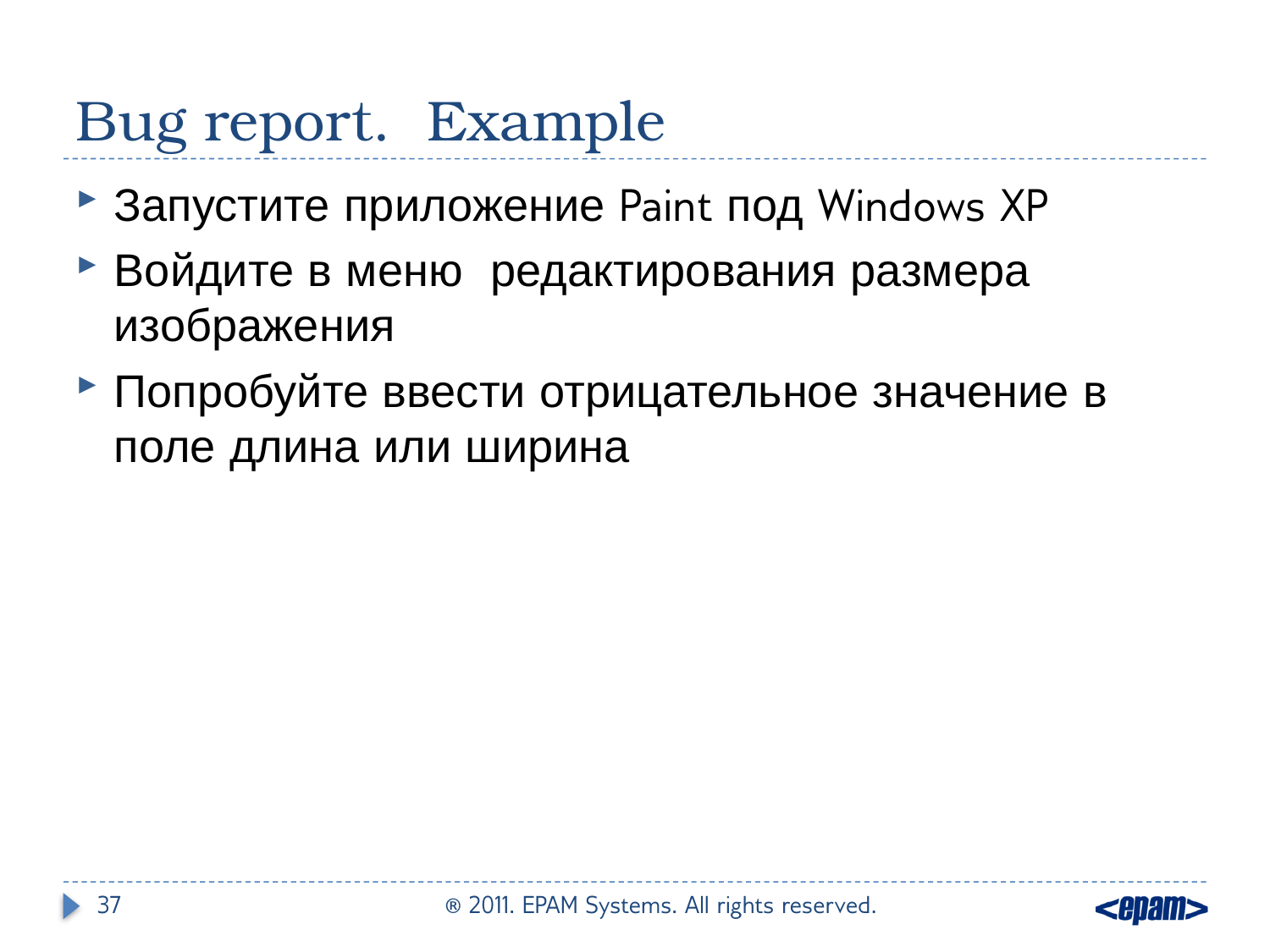

# Bug report.  Example
Запустите приложение Paint под Windows XP
Войдите в меню  редактирования размера изображения
Попробуйте ввести отрицательное значение в поле длина или ширина

37
® 2011. EPAM Systems. All rights reserved.